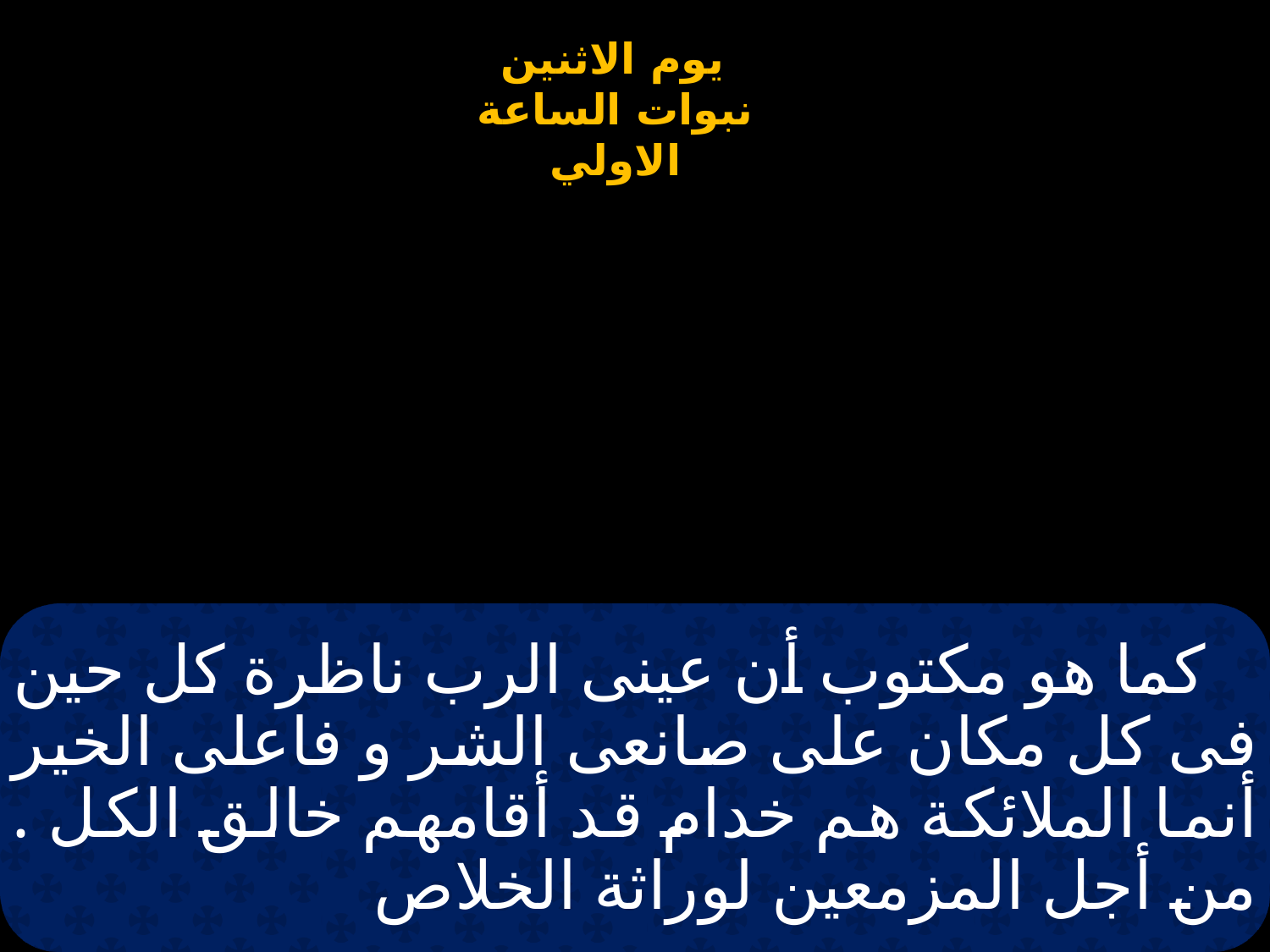

# كما هو مكتوب أن عينى الرب ناظرة كل حين فى كل مكان على صانعى الشر و فاعلى الخير أنما الملائكة هم خدام قد أقامهم خالق الكل . من أجل المزمعين لوراثة الخلاص